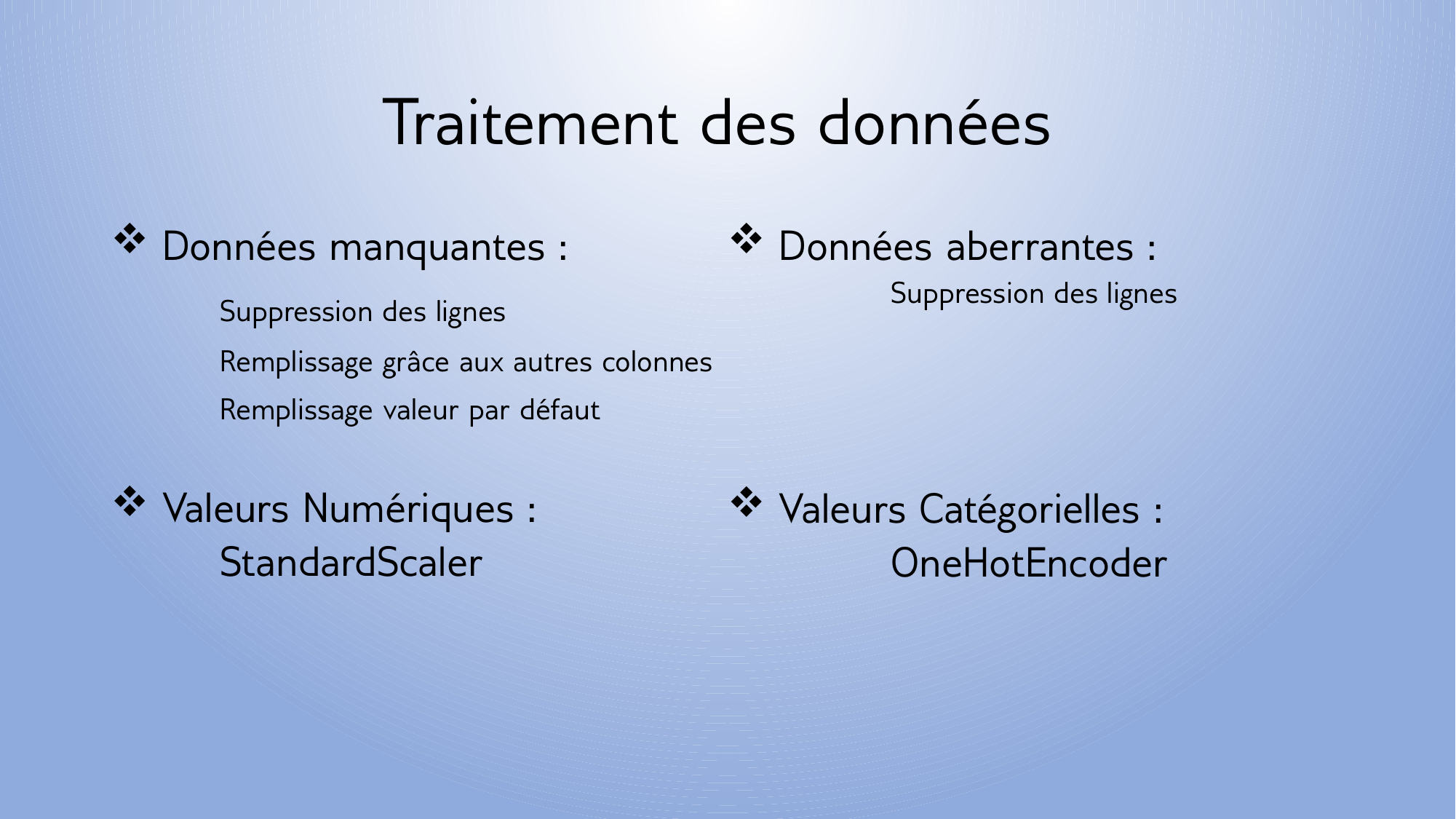

# Traitement des données
 Données manquantes :
	Suppression des lignes
	Remplissage grâce aux autres colonnes
	Remplissage valeur par défaut

 Valeurs Numériques :
StandardScaler

 Données aberrantes :
	Suppression des lignes

 Valeurs Catégorielles :
	OneHotEncoder